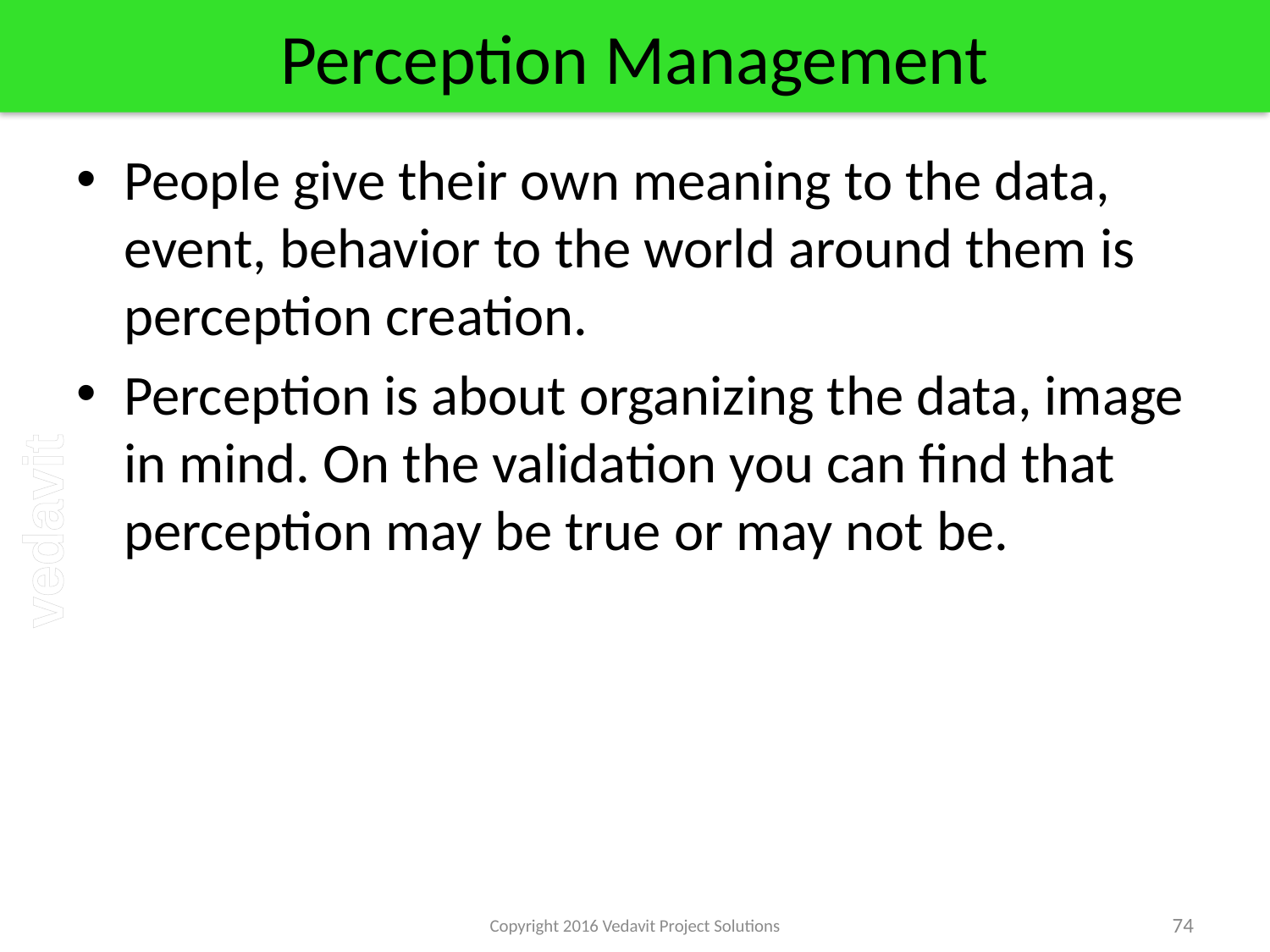

# Perception Management
People give their own meaning to the data, event, behavior to the world around them is perception creation.
Perception is about organizing the data, image in mind. On the validation you can find that perception may be true or may not be.
Copyright 2016 Vedavit Project Solutions
74